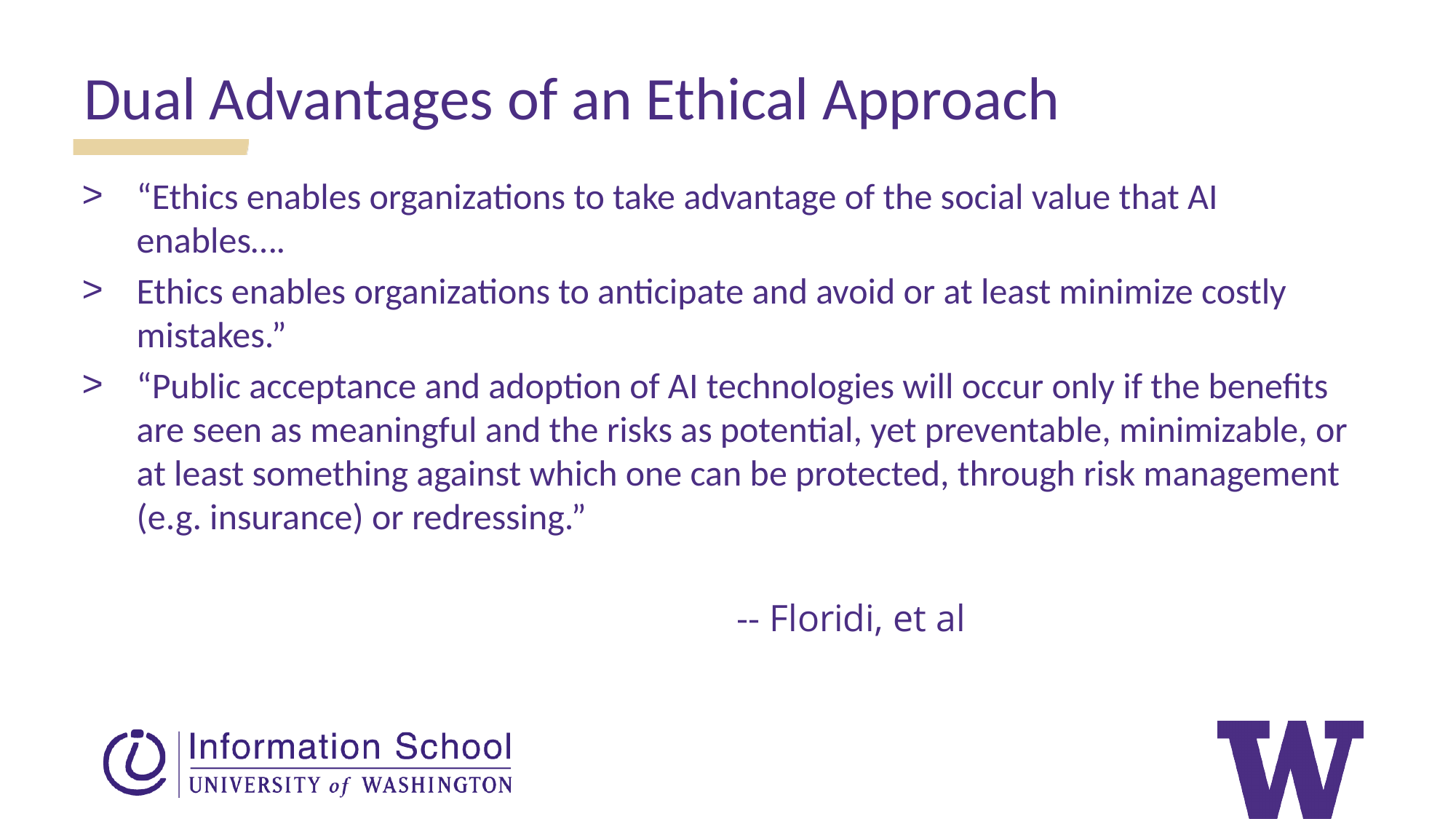

Dual Advantages of an Ethical Approach
“Ethics enables organizations to take advantage of the social value that AI enables….
Ethics enables organizations to anticipate and avoid or at least minimize costly mistakes.”
“Public acceptance and adoption of AI technologies will occur only if the benefits are seen as meaningful and the risks as potential, yet preventable, minimizable, or at least something against which one can be protected, through risk management (e.g. insurance) or redressing.”

						-- Floridi, et al